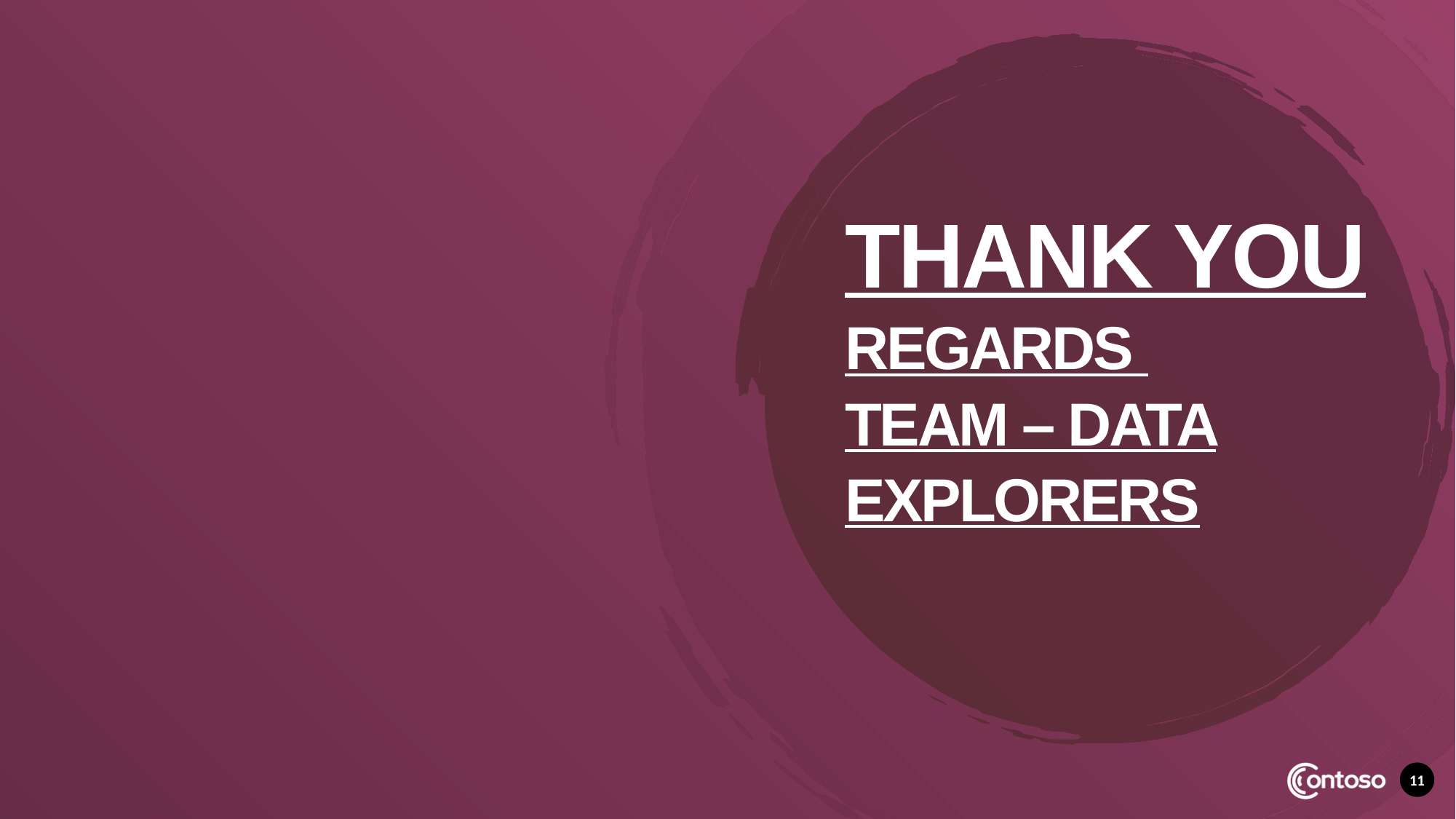

# Thank You regards team – data explorers
11